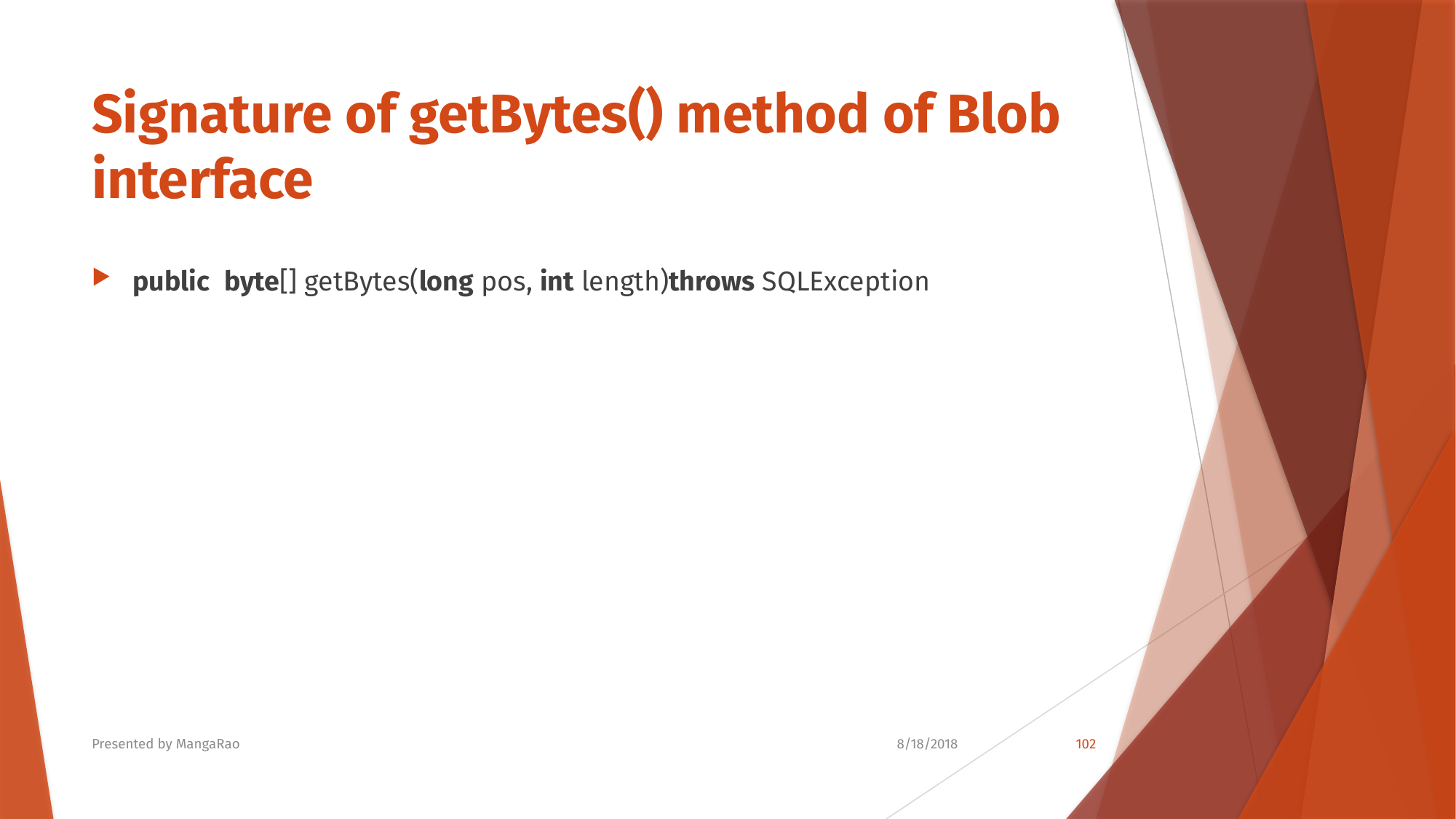

# Signature of getBytes() method of Blob interface
public  byte[] getBytes(long pos, int length)throws SQLException
Presented by MangaRao
8/18/2018
102